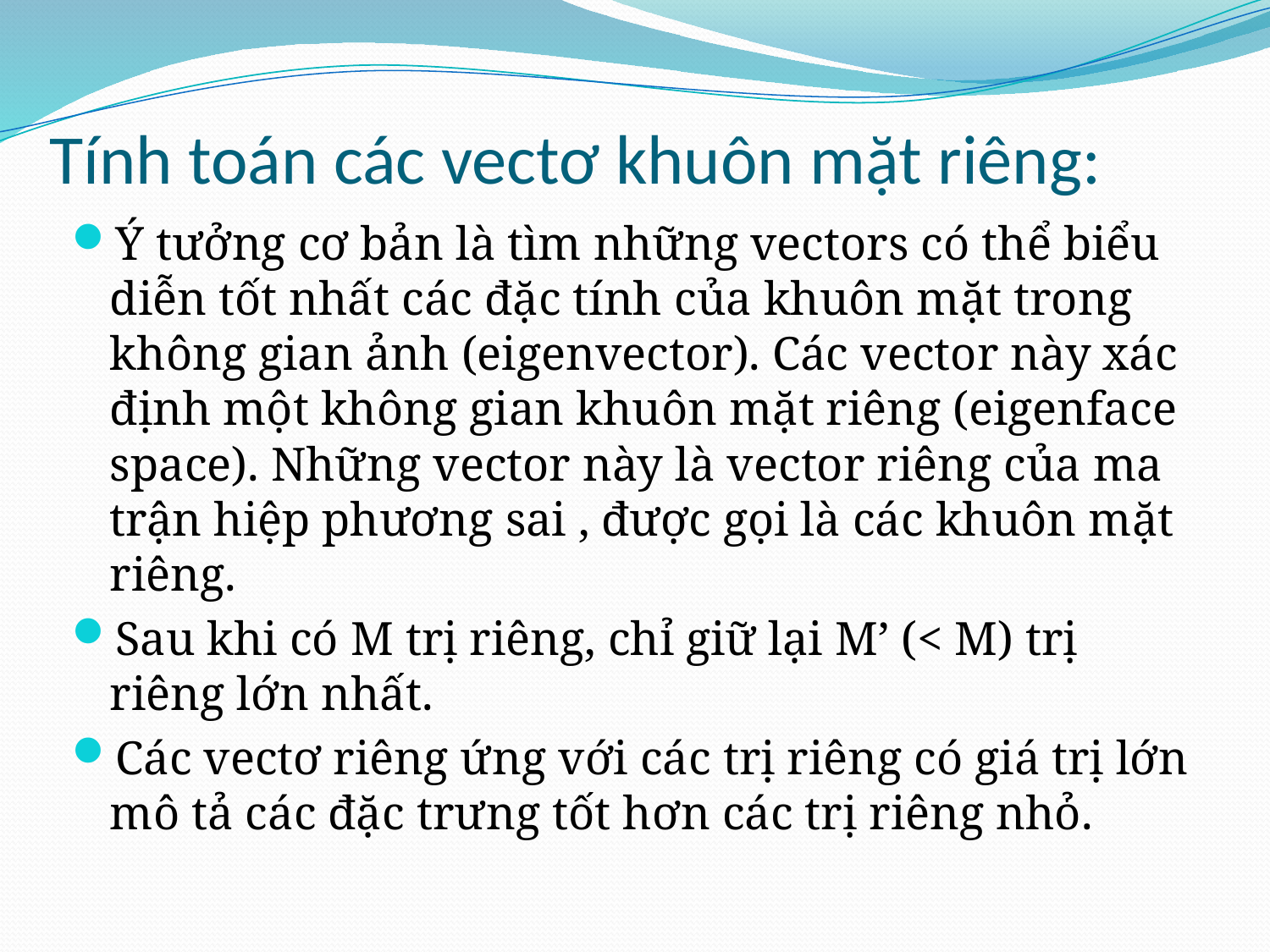

# Tính toán các vectơ khuôn mặt riêng:
Ý tưởng cơ bản là tìm những vectors có thể biểu diễn tốt nhất các đặc tính của khuôn mặt trong không gian ảnh (eigenvector). Các vector này xác định một không gian khuôn mặt riêng (eigenface space). Những vector này là vector riêng của ma trận hiệp phương sai , được gọi là các khuôn mặt riêng.
Sau khi có M trị riêng, chỉ giữ lại M’ (< M) trị riêng lớn nhất.
Các vectơ riêng ứng với các trị riêng có giá trị lớn mô tả các đặc trưng tốt hơn các trị riêng nhỏ.